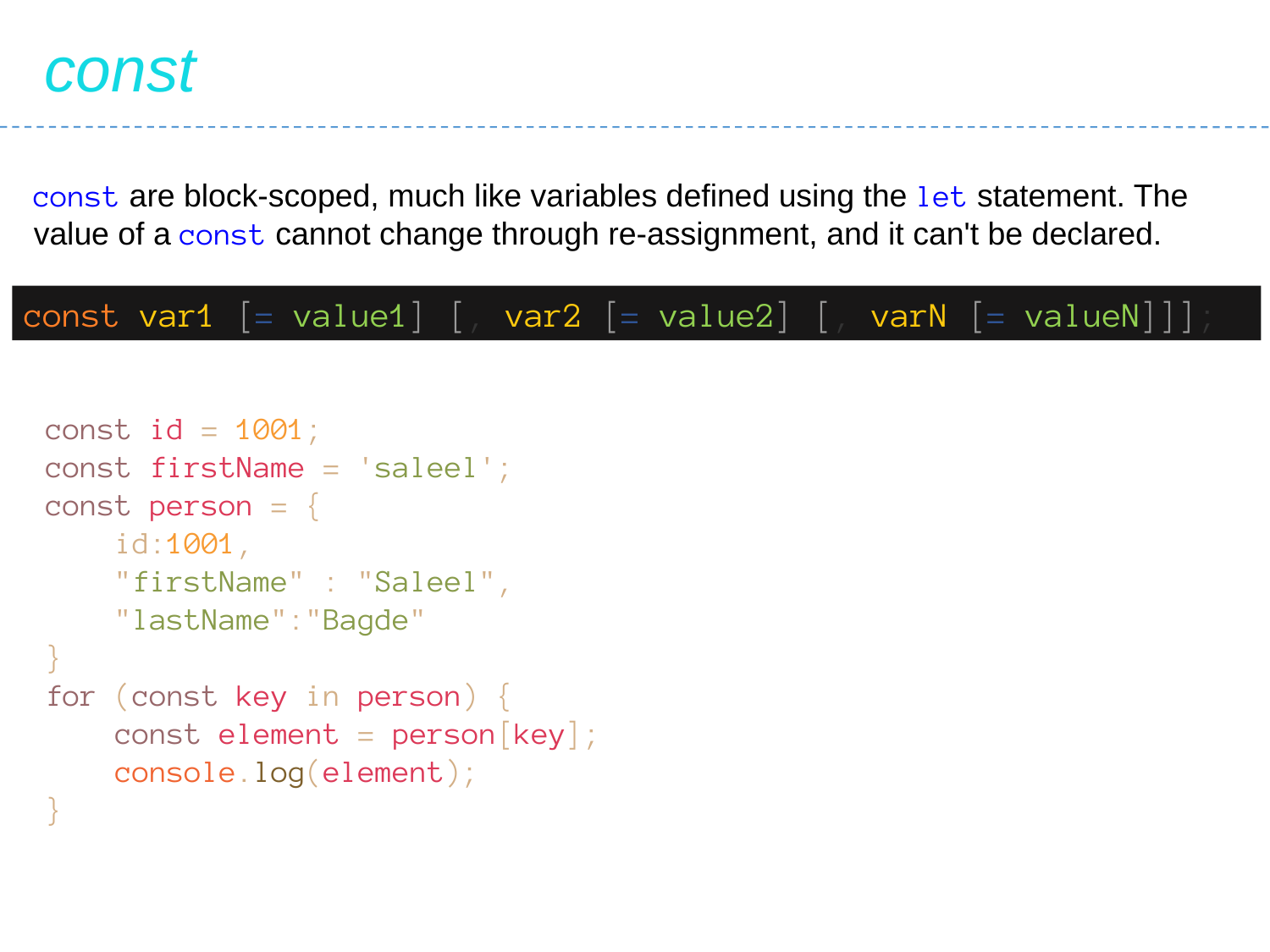

const
const are block-scoped, much like variables defined using the let statement. The value of a const cannot change through re-assignment, and it can't be declared.
const var1 [= value1] [, var2 [= value2] [, varN [= valueN]]];
const id = 1001;
const firstName = 'saleel';
const person = {
    id:1001,
    "firstName" : "Saleel",
    "lastName":"Bagde"
}
for (const key in person) {
    const element = person[key];
    console.log(element);
}